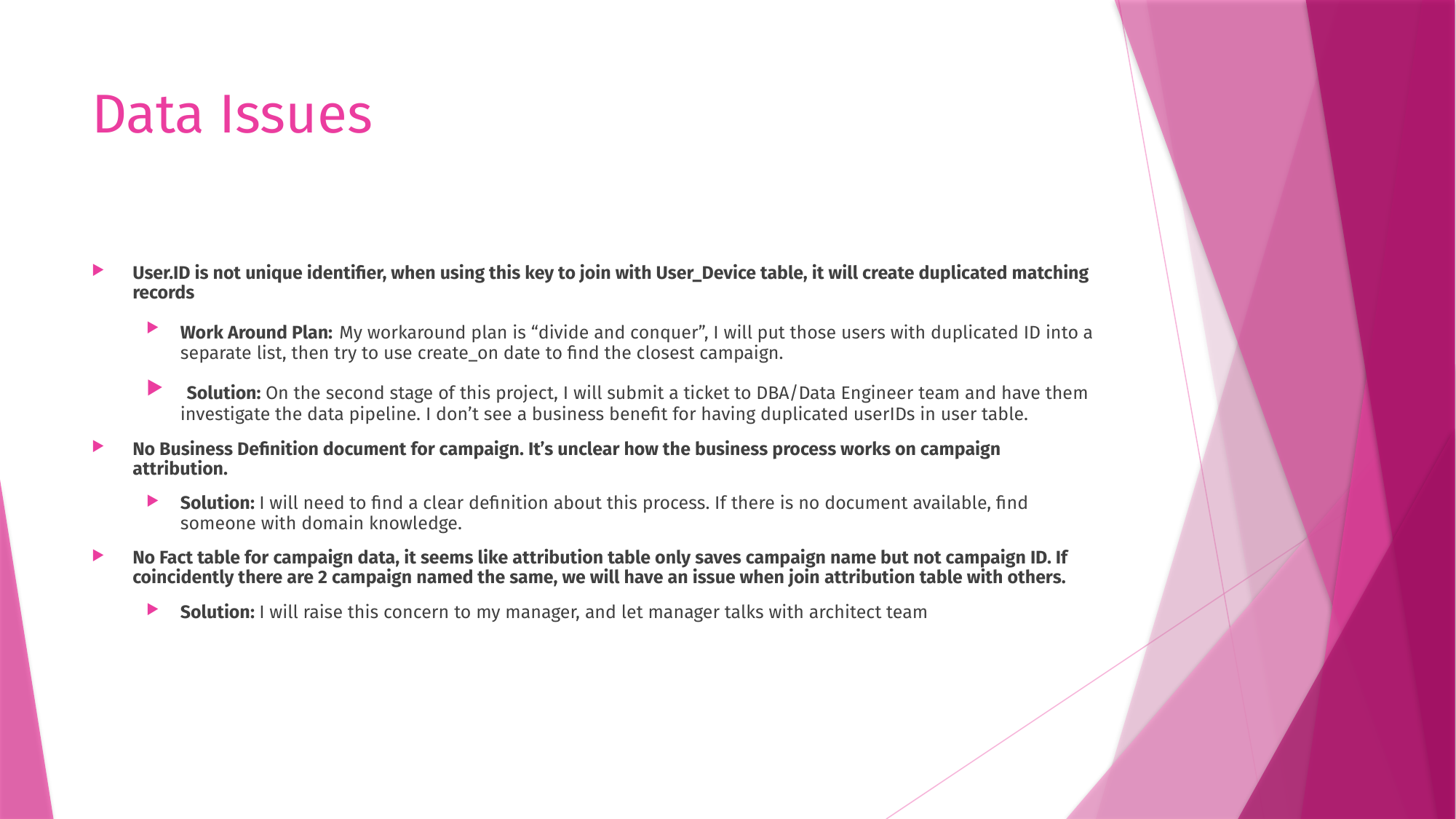

# Data Issues
User.ID is not unique identifier, when using this key to join with User_Device table, it will create duplicated matching records
Work Around Plan: My workaround plan is “divide and conquer”, I will put those users with duplicated ID into a separate list, then try to use create_on date to find the closest campaign.
 Solution: On the second stage of this project, I will submit a ticket to DBA/Data Engineer team and have them investigate the data pipeline. I don’t see a business benefit for having duplicated userIDs in user table.
No Business Definition document for campaign. It’s unclear how the business process works on campaign attribution.
Solution: I will need to find a clear definition about this process. If there is no document available, find someone with domain knowledge.
No Fact table for campaign data, it seems like attribution table only saves campaign name but not campaign ID. If coincidently there are 2 campaign named the same, we will have an issue when join attribution table with others.
Solution: I will raise this concern to my manager, and let manager talks with architect team